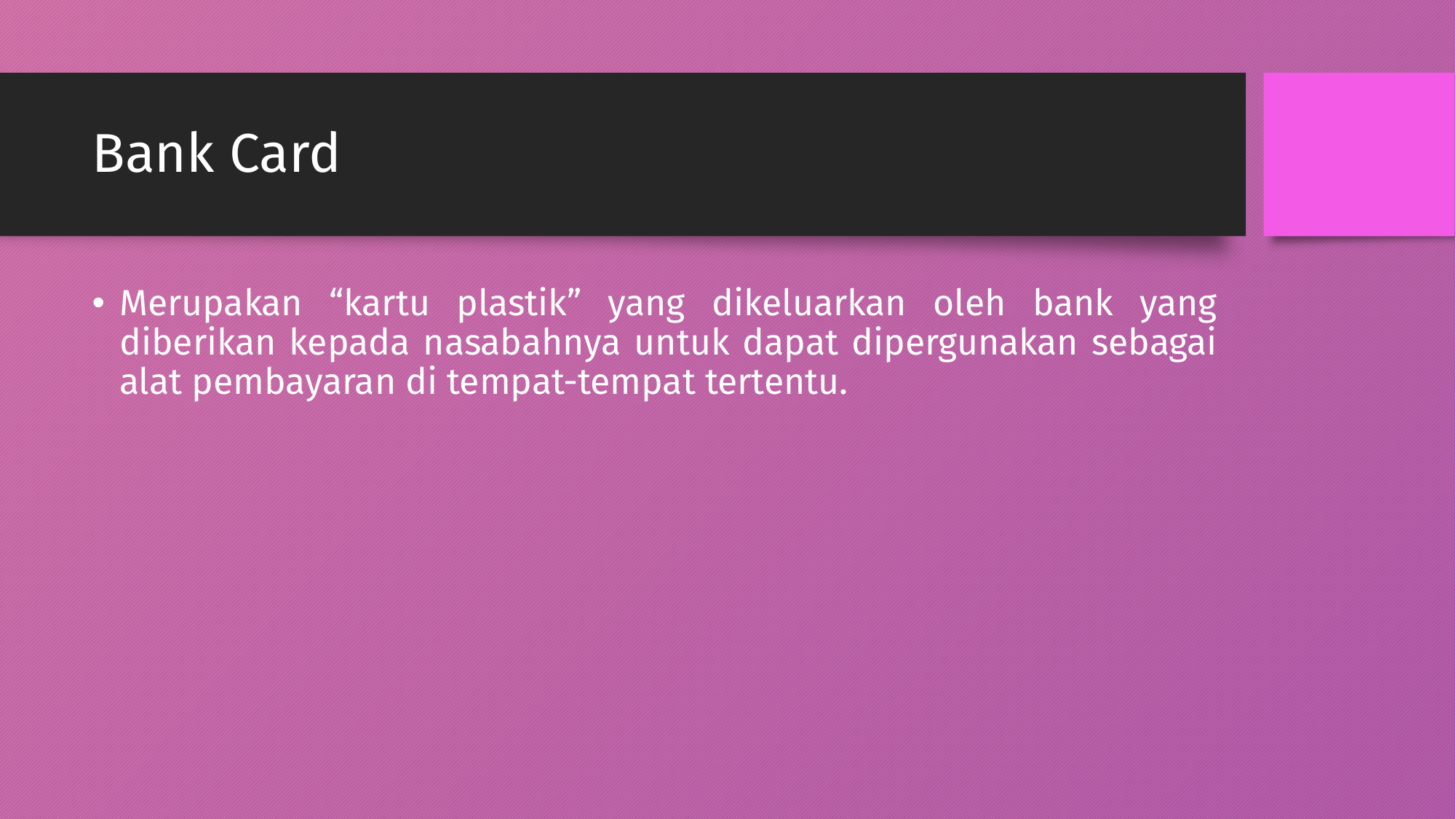

# Bank Card
Merupakan “kartu plastik” yang dikeluarkan oleh bank yang diberikan kepada nasabahnya untuk dapat dipergunakan sebagai alat pembayaran di tempat-tempat tertentu.